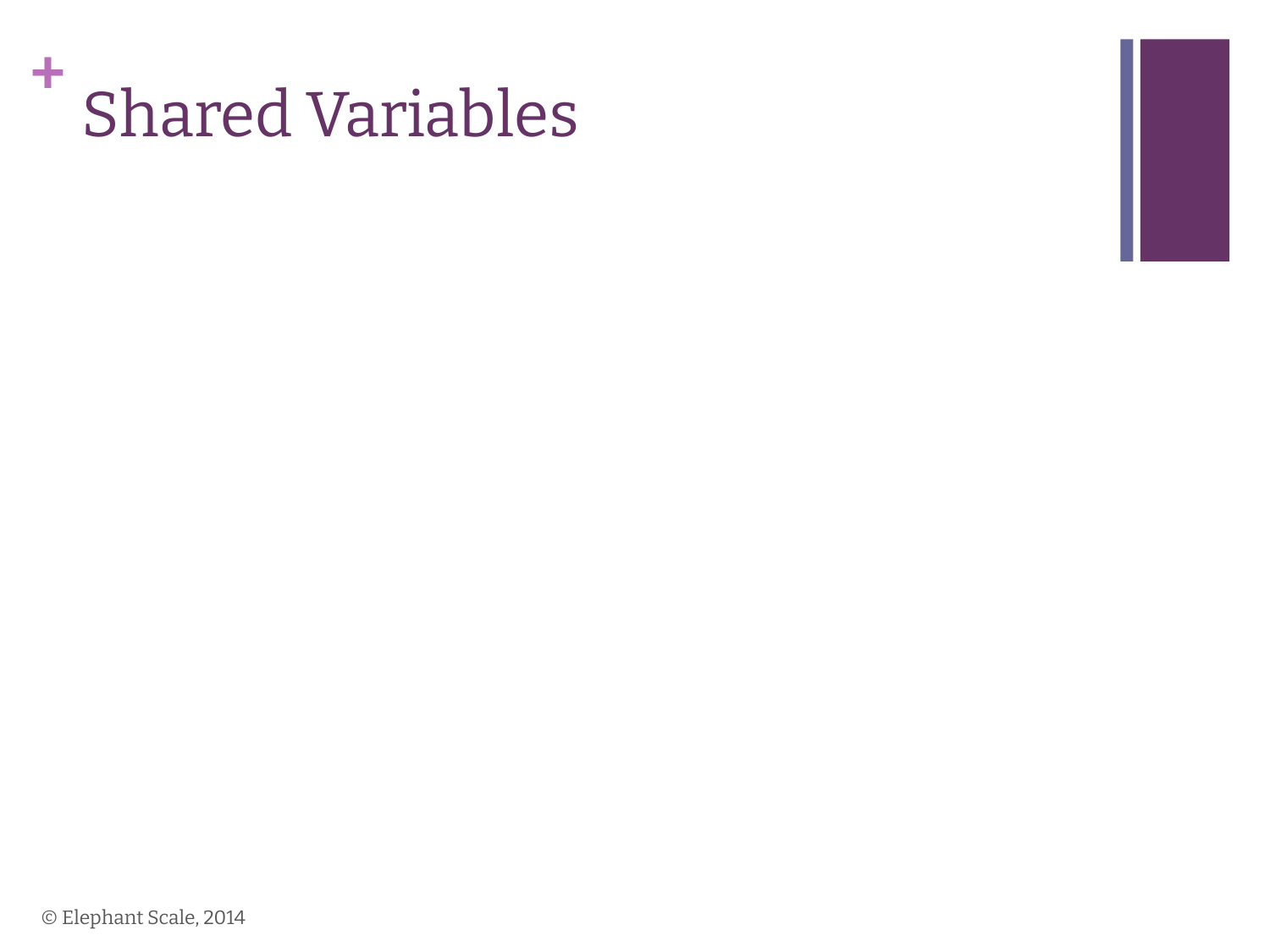

# Shared Variables

© Elephant Scale, 2014